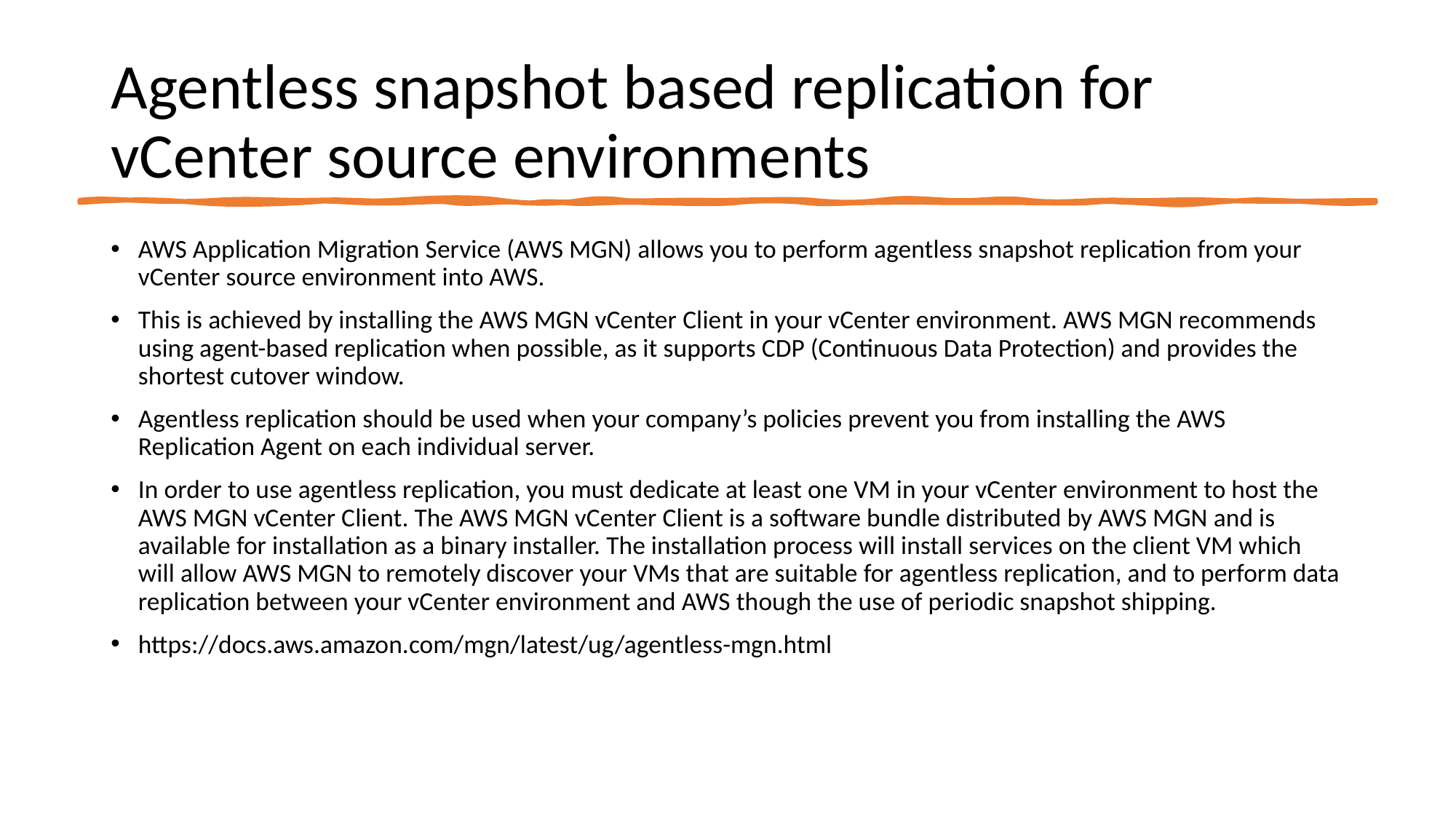

# Agentless snapshot based replication for vCenter source environments

AWS Application Migration Service (AWS MGN) allows you to perform agentless snapshot replication from your vCenter source environment into AWS.
This is achieved by installing the AWS MGN vCenter Client in your vCenter environment. AWS MGN recommends using agent-based replication when possible, as it supports CDP (Continuous Data Protection) and provides the shortest cutover window.
Agentless replication should be used when your company’s policies prevent you from installing the AWS Replication Agent on each individual server.
In order to use agentless replication, you must dedicate at least one VM in your vCenter environment to host the AWS MGN vCenter Client. The AWS MGN vCenter Client is a software bundle distributed by AWS MGN and is available for installation as a binary installer. The installation process will install services on the client VM which will allow AWS MGN to remotely discover your VMs that are suitable for agentless replication, and to perform data replication between your vCenter environment and AWS though the use of periodic snapshot shipping.
https://docs.aws.amazon.com/mgn/latest/ug/agentless-mgn.html